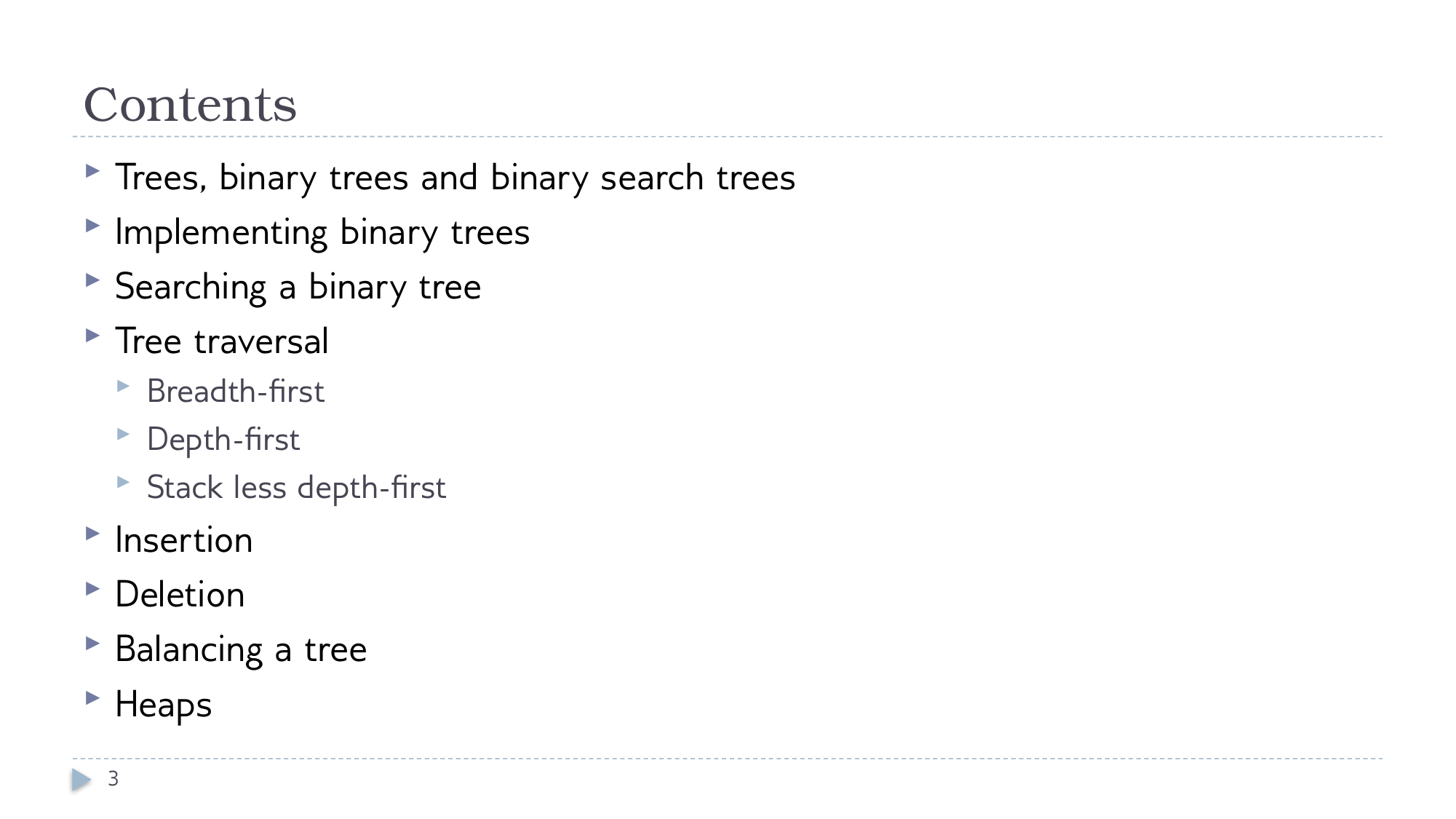

# Contents
Trees, binary trees and binary search trees
Implementing binary trees
Searching a binary tree
Tree traversal
Breadth-first
Depth-first
Stack less depth-first
Insertion
Deletion
Balancing a tree
Heaps
3